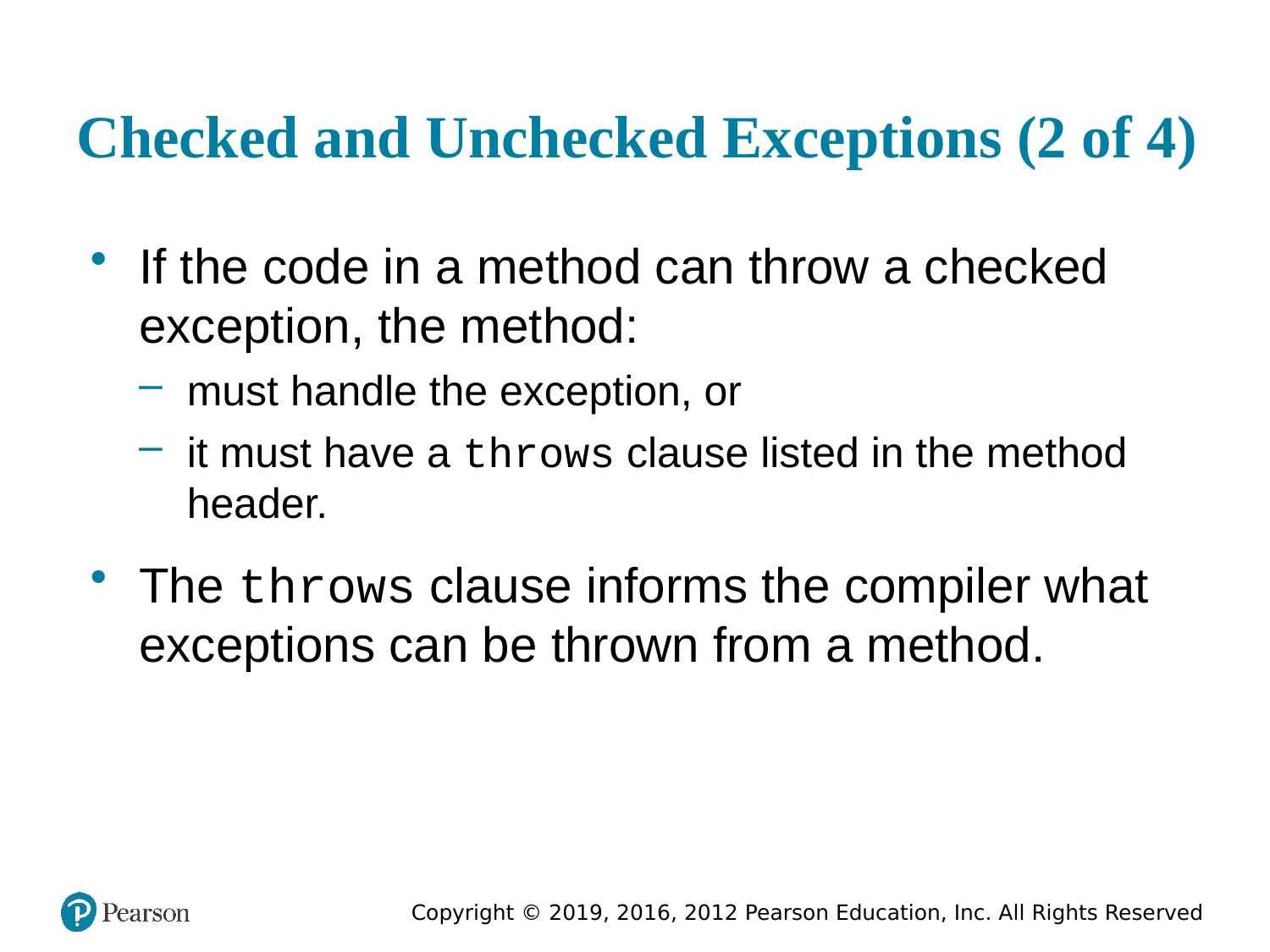

# Checked and Unchecked Exceptions (2 of 4)
If the code in a method can throw a checked exception, the method:
must handle the exception, or
it must have a throws clause listed in the method header.
The throws clause informs the compiler what exceptions can be thrown from a method.